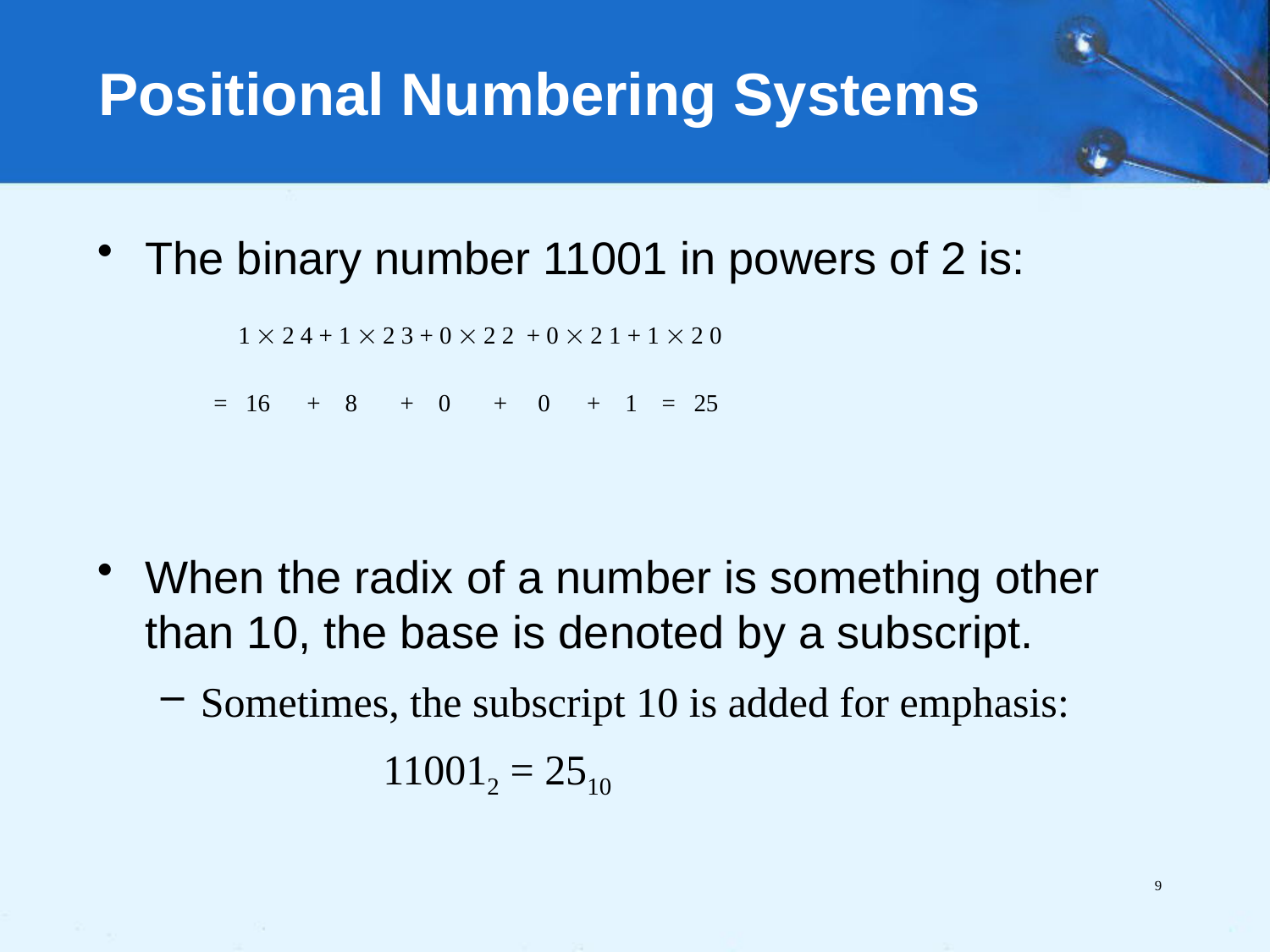

# Positional Numbering Systems
The binary number 11001 in powers of 2 is:
When the radix of a number is something other than 10, the base is denoted by a subscript.
Sometimes, the subscript 10 is added for emphasis:
                     110012 = 2510
    1 × 2 4 + 1 × 2 3 + 0 × 2 2  + 0 × 2 1 + 1 × 2 0
=   16      +    8       +    0       +     0      +    1    =   25
9